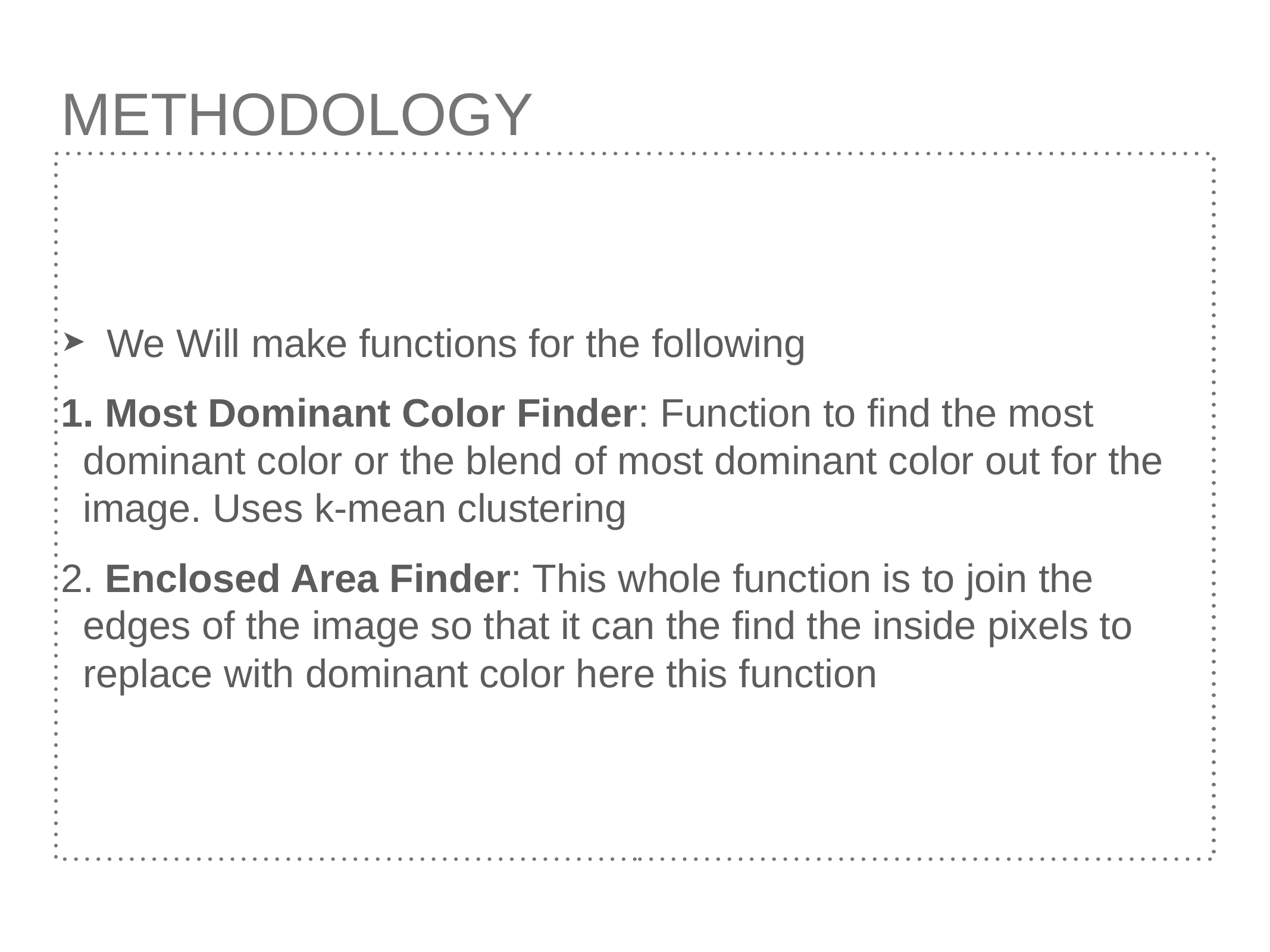

We Will make functions for the following
 Most Dominant Color Finder: Function to find the most dominant color or the blend of most dominant color out for the image. Uses k-mean clustering
 Enclosed Area Finder: This whole function is to join the edges of the image so that it can the find the inside pixels to replace with dominant color here this function
# Methodology